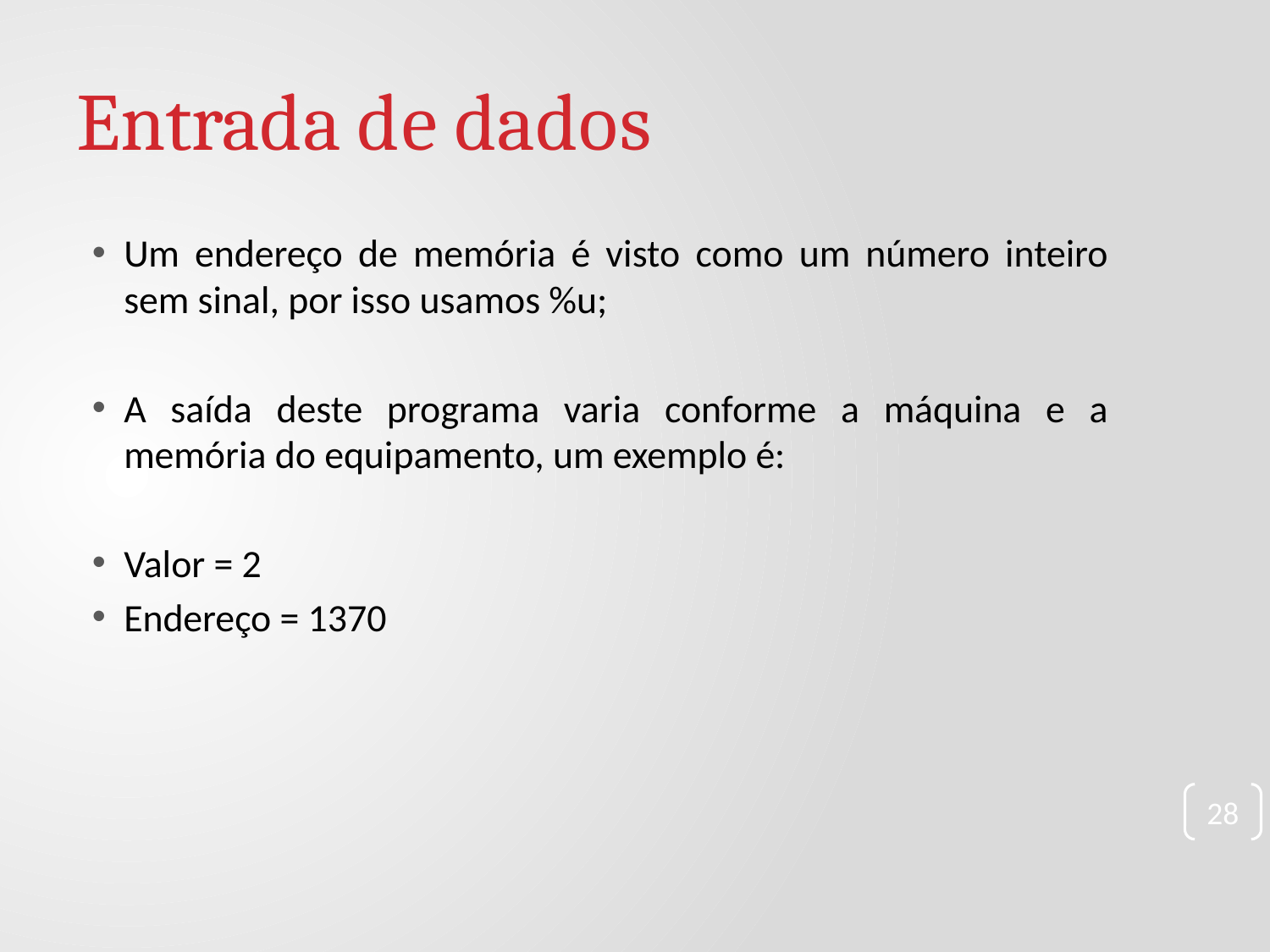

# Entrada de dados
Um endereço de memória é visto como um número inteiro sem sinal, por isso usamos %u;

A saída deste programa varia conforme a máquina e a memória do equipamento, um exemplo é:

Valor = 2
Endereço = 1370

28